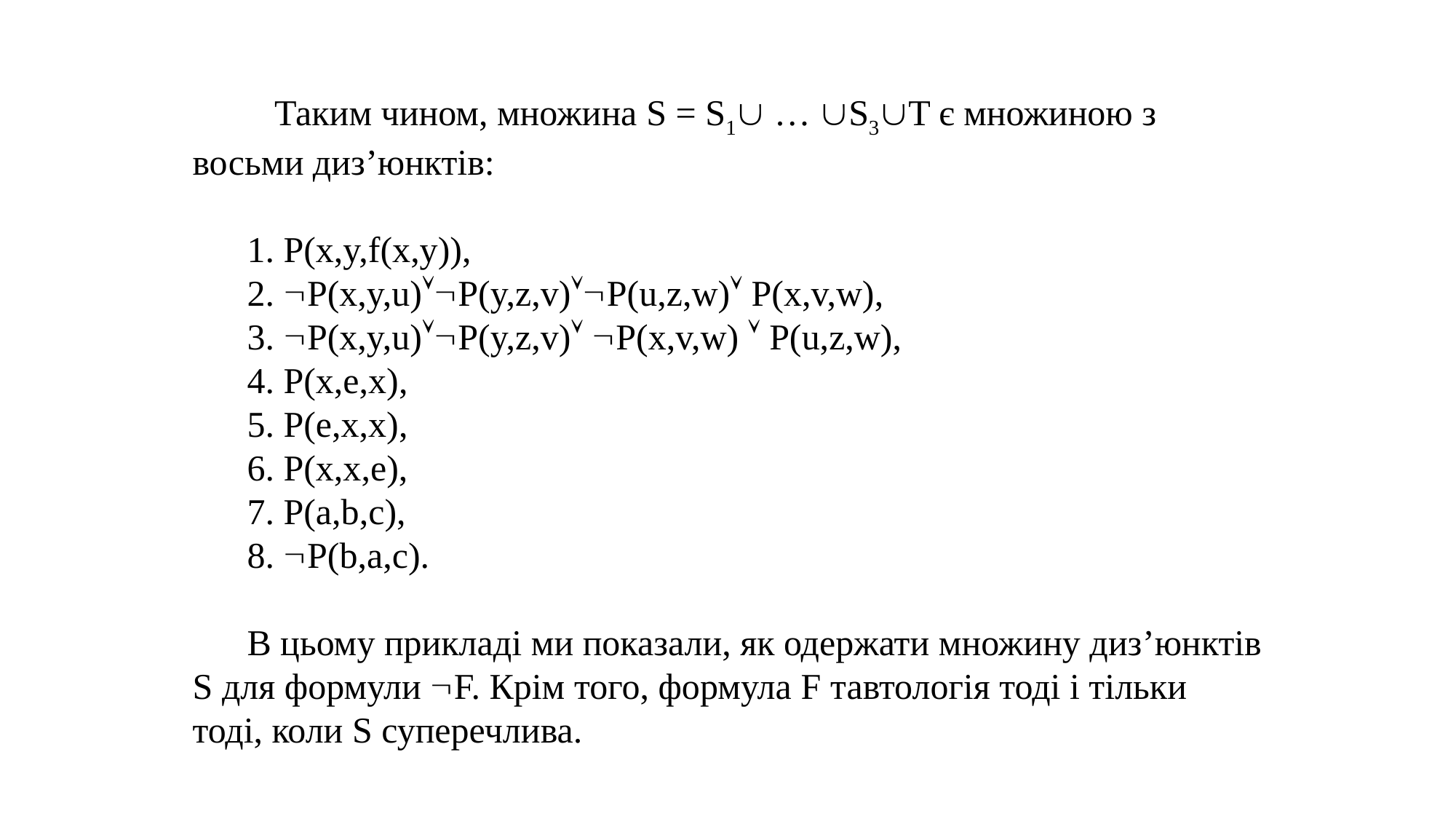

Таким чином, множина S = S1∪ … ∪S3∪T є множиною з восьми диз’юнктів:

      1. P(x,y,f(x,y)),
      2. ¬P(x,y,u)∨¬P(y,z,v)∨¬P(u,z,w)∨ P(x,v,w),
      3. ¬P(x,y,u)∨¬P(y,z,v)∨ ¬P(x,v,w) ∨ P(u,z,w),
      4. P(x,e,x),
      5. P(e,x,x),
      6. P(x,x,e),
      7. P(a,b,c),
      8. ¬P(b,a,c).

      В цьому прикладі ми показали, як одержати множину диз’юнктів S для формули ¬F. Крім того, формула F тавтологія тоді і тільки тоді, коли S суперечлива.